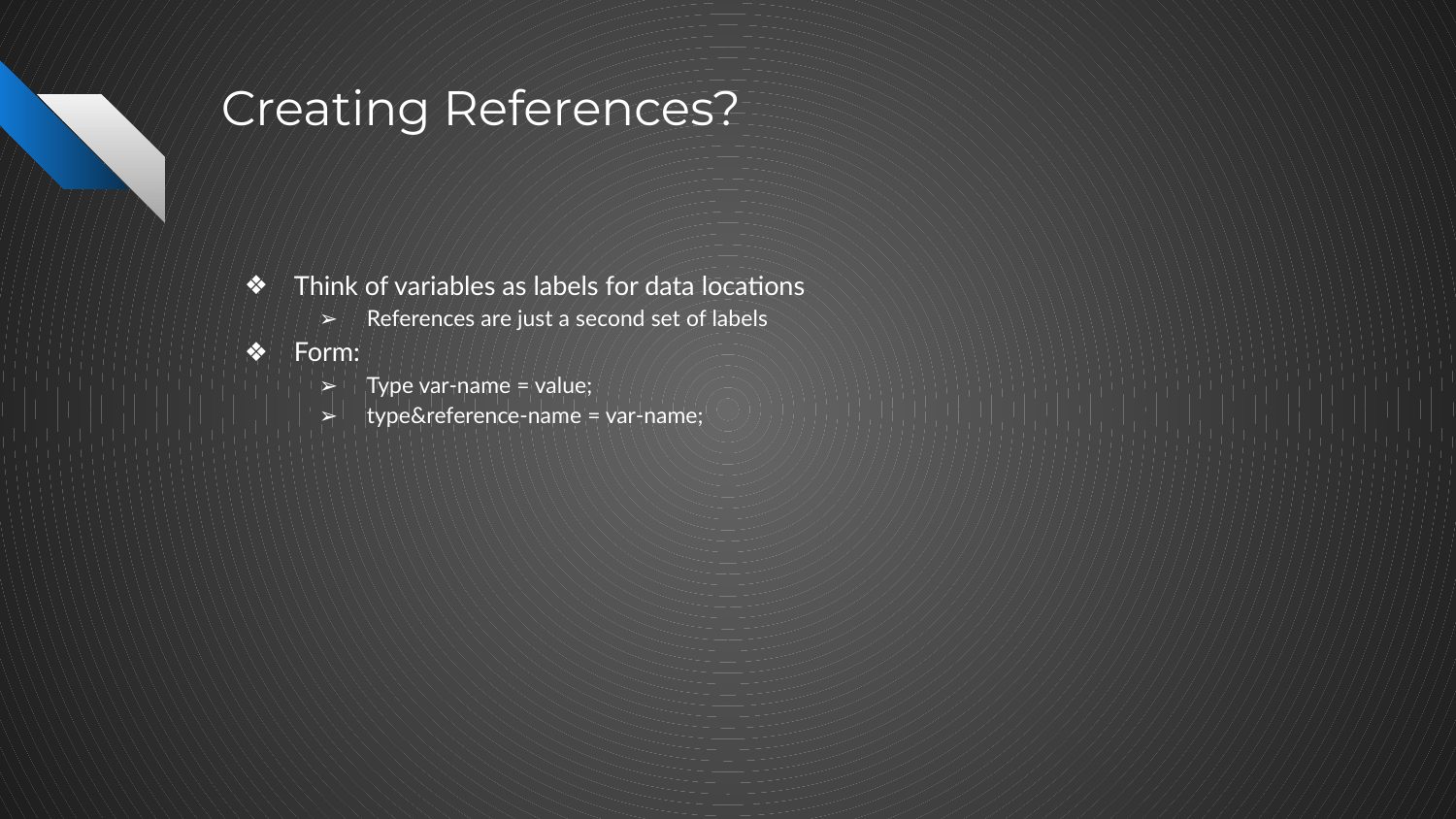

# Creating References?
Think of variables as labels for data locations
References are just a second set of labels
Form:
Type var-name = value;
type&reference-name = var-name;